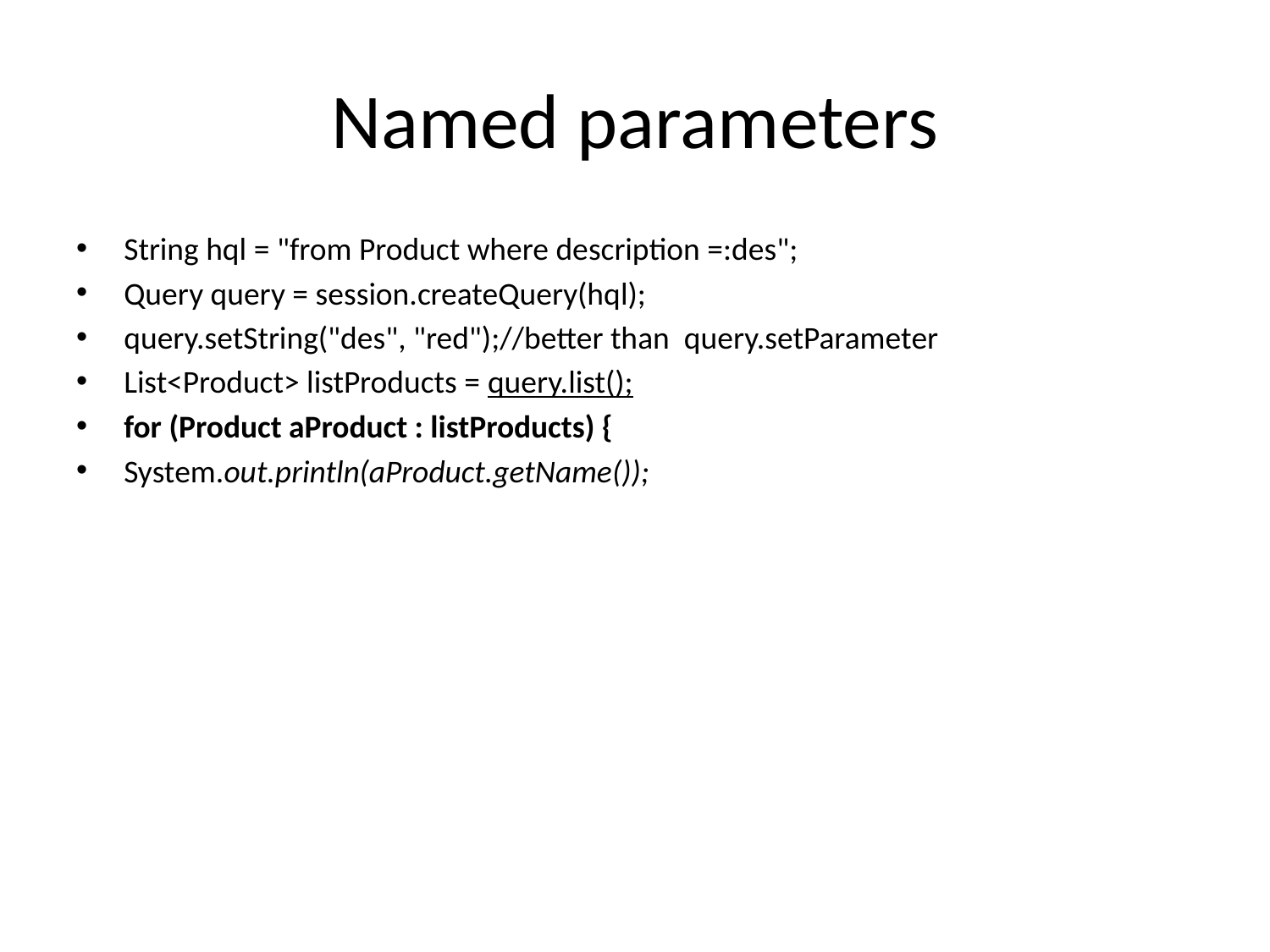

# Named parameters
String hql = "from Product where description =:des";
Query query = session.createQuery(hql);
query.setString("des", "red");//better than  query.setParameter
List<Product> listProducts = query.list();
for (Product aProduct : listProducts) {
System.out.println(aProduct.getName());